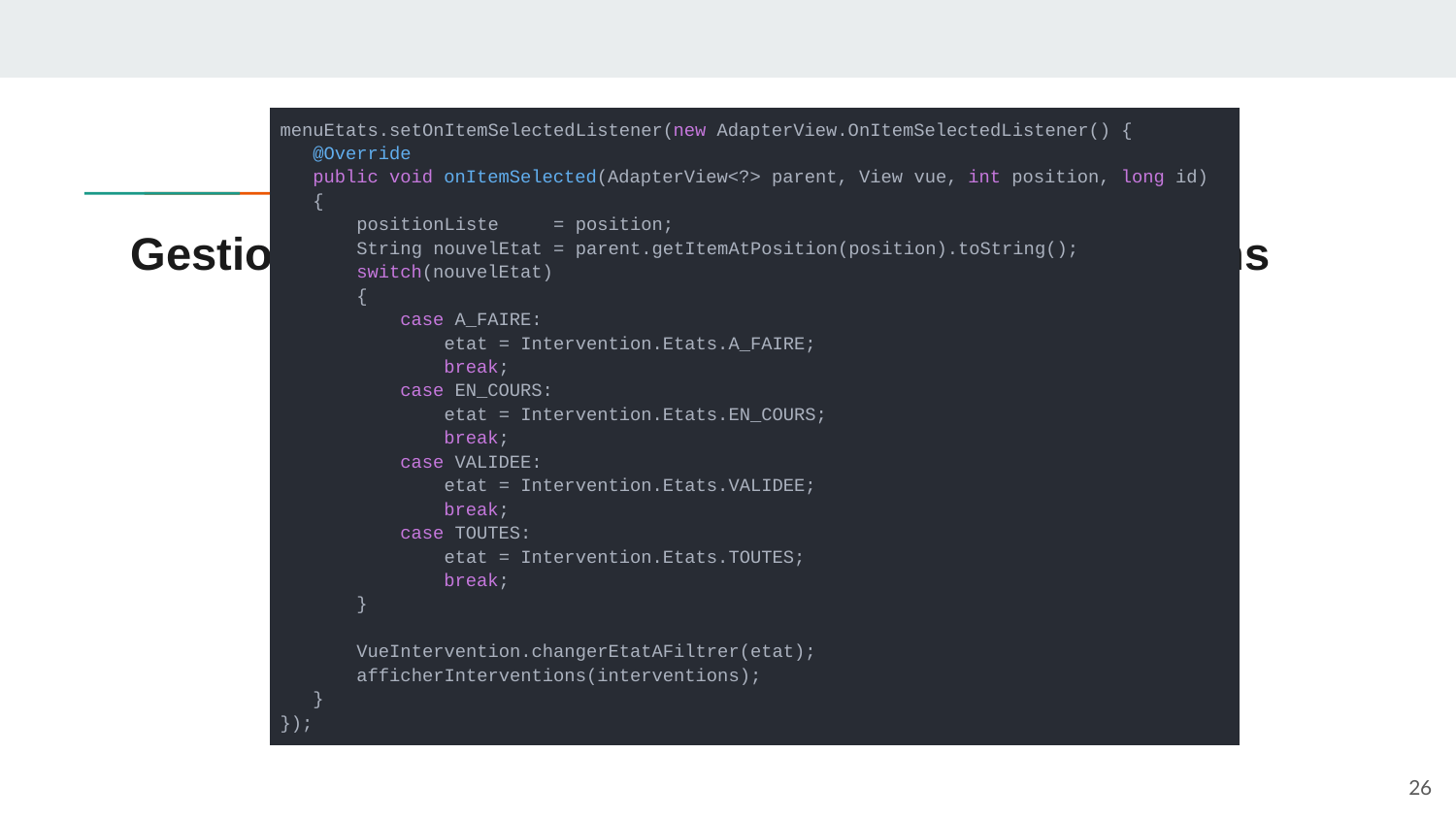

| menuEtats.setOnItemSelectedListener(new AdapterView.OnItemSelectedListener() { @Override public void onItemSelected(AdapterView<?> parent, View vue, int position, long id) { positionListe = position; String nouvelEtat = parent.getItemAtPosition(position).toString(); switch(nouvelEtat) { case A\_FAIRE: etat = Intervention.Etats.A\_FAIRE; break; case EN\_COURS: etat = Intervention.Etats.EN\_COURS; break; case VALIDEE: etat = Intervention.Etats.VALIDEE; break; case TOUTES: etat = Intervention.Etats.TOUTES; break; } VueIntervention.changerEtatAFiltrer(etat); afficherInterventions(interventions); } }); |
| --- |
# Gestionnaire des événements pour les Interventions
26